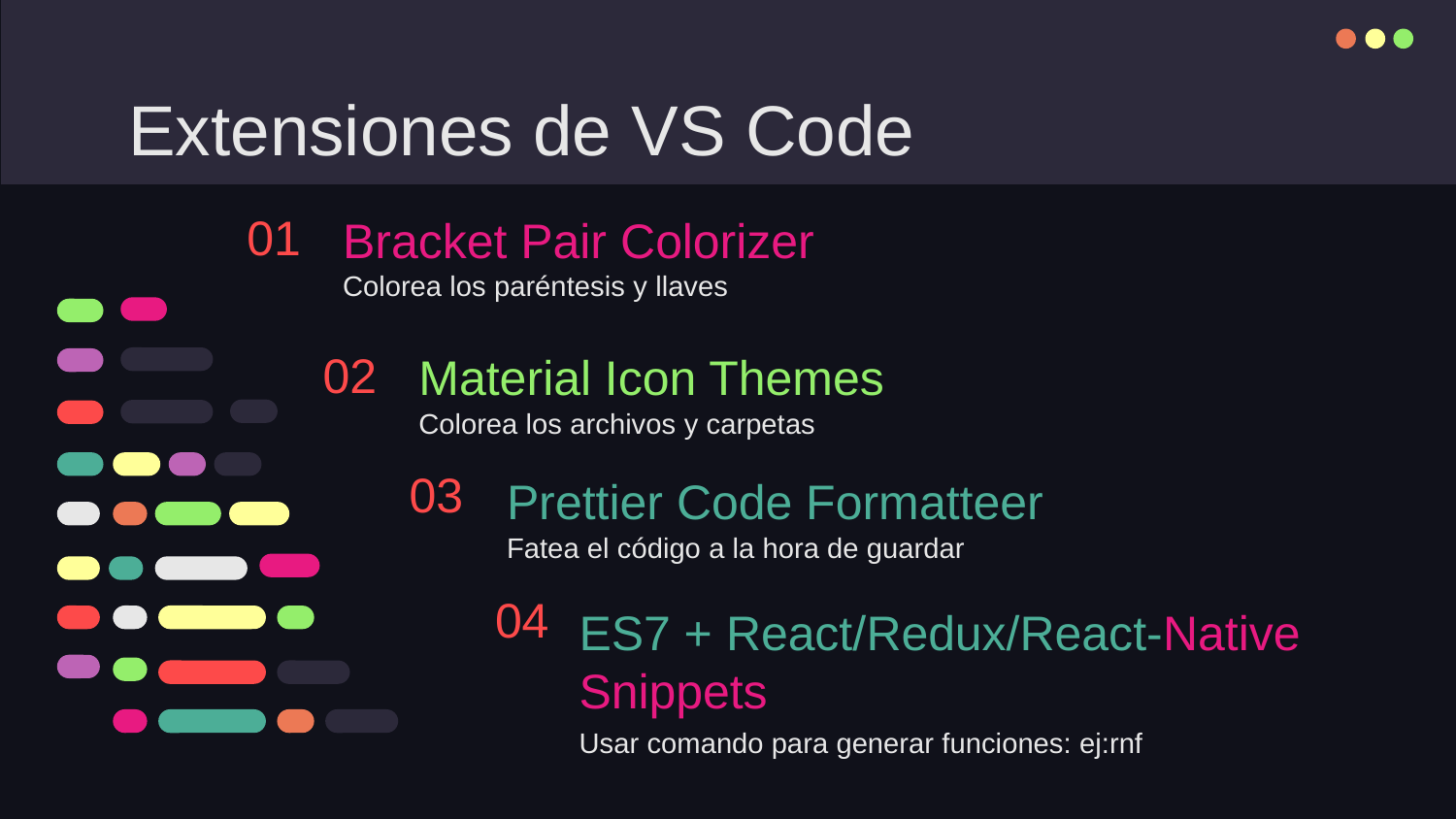

# Extensiones de VS Code
01
Bracket Pair Colorizer
Colorea los paréntesis y llaves

02
Material Icon Themes
Colorea los archivos y carpetas
03
Prettier Code Formatteer
Fatea el código a la hora de guardar
ES7 + React/Redux/React-Native Snippets
04
Usar comando para generar funciones: ej:rnf